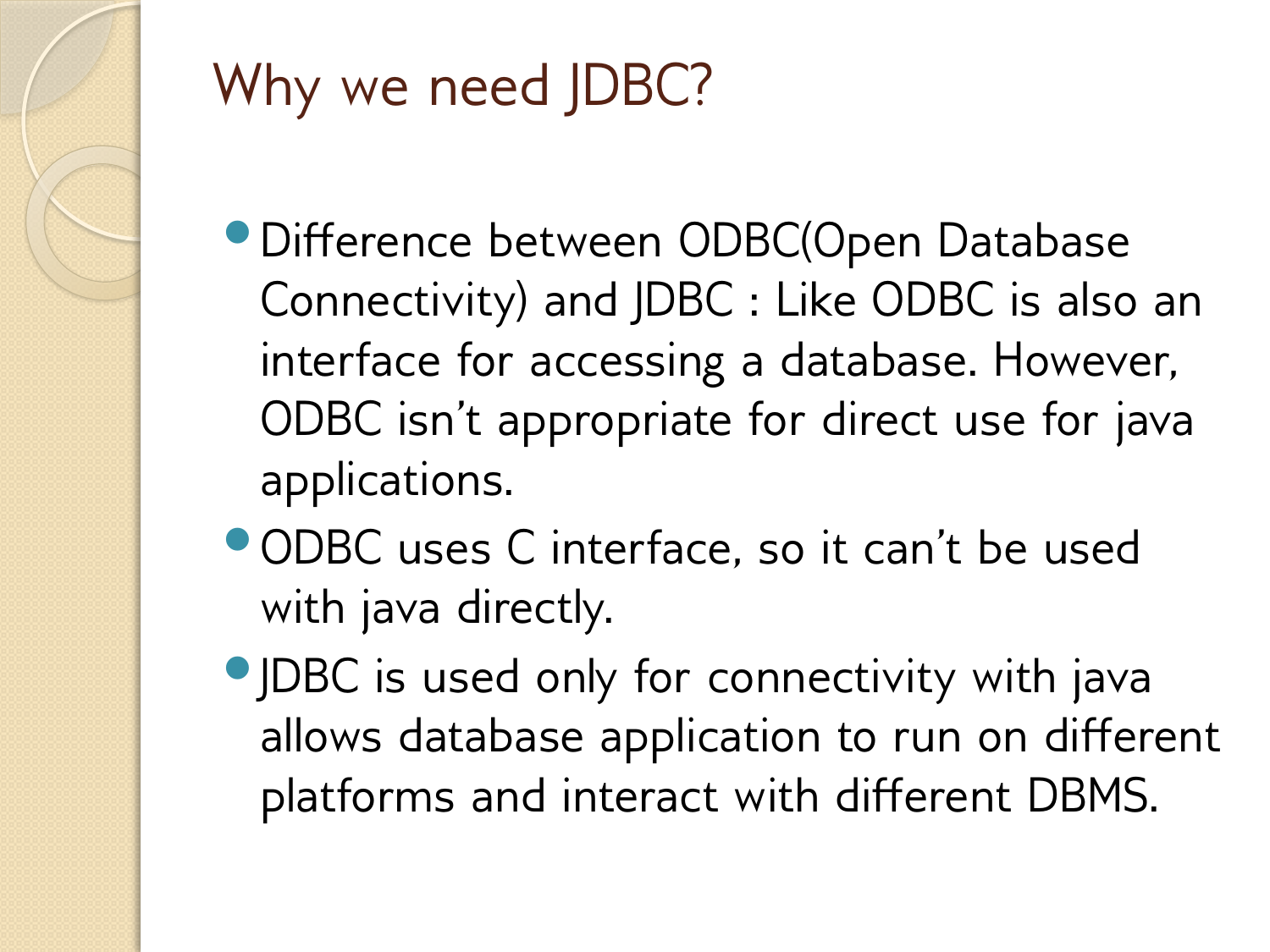

# Why we need JDBC?
Difference between ODBC(Open Database Connectivity) and JDBC : Like ODBC is also an interface for accessing a database. However, ODBC isn’t appropriate for direct use for java applications.
ODBC uses C interface, so it can’t be used with java directly.
JDBC is used only for connectivity with java allows database application to run on different platforms and interact with different DBMS.